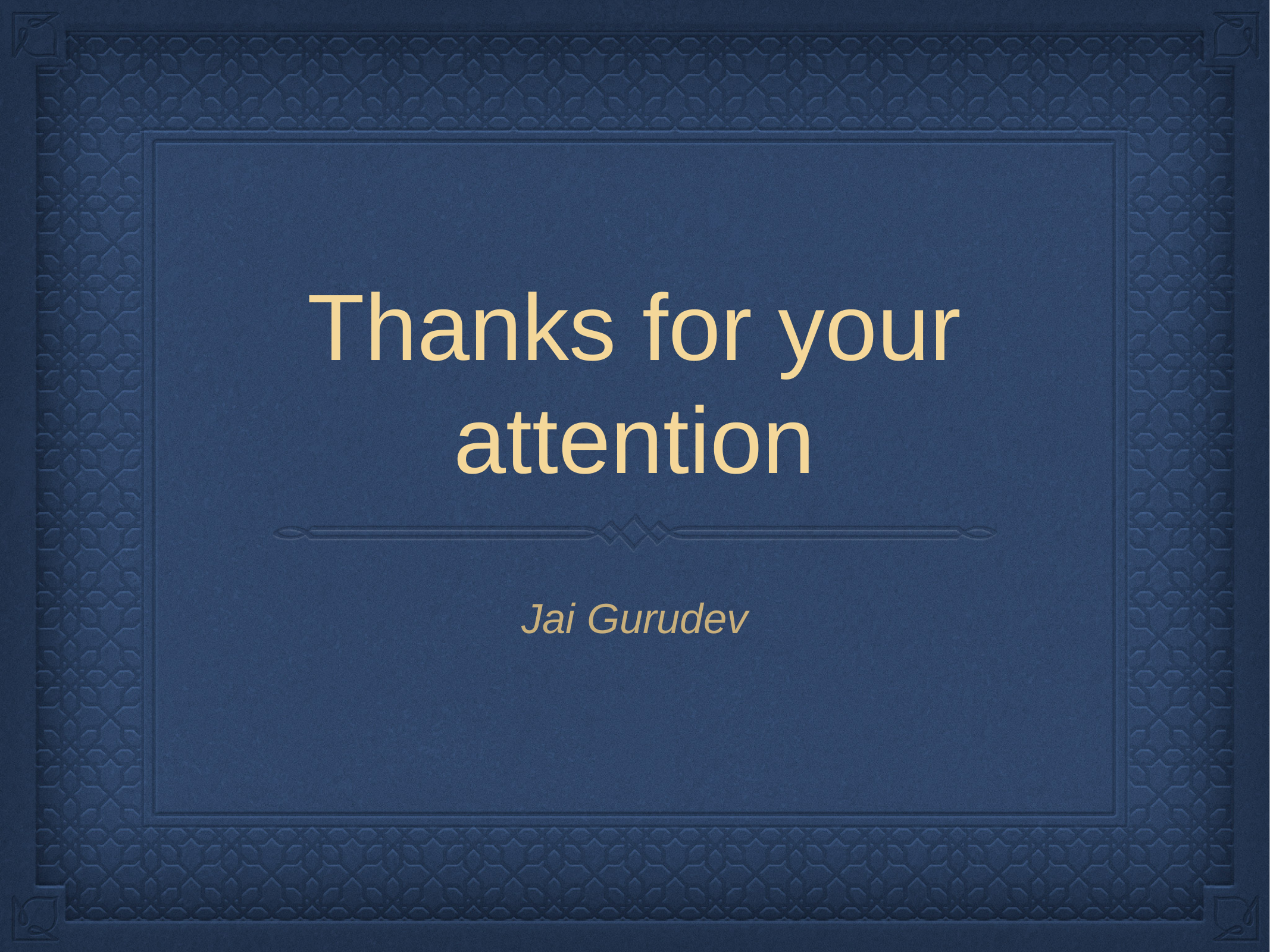

# Thanks for your attention
Jai Gurudev